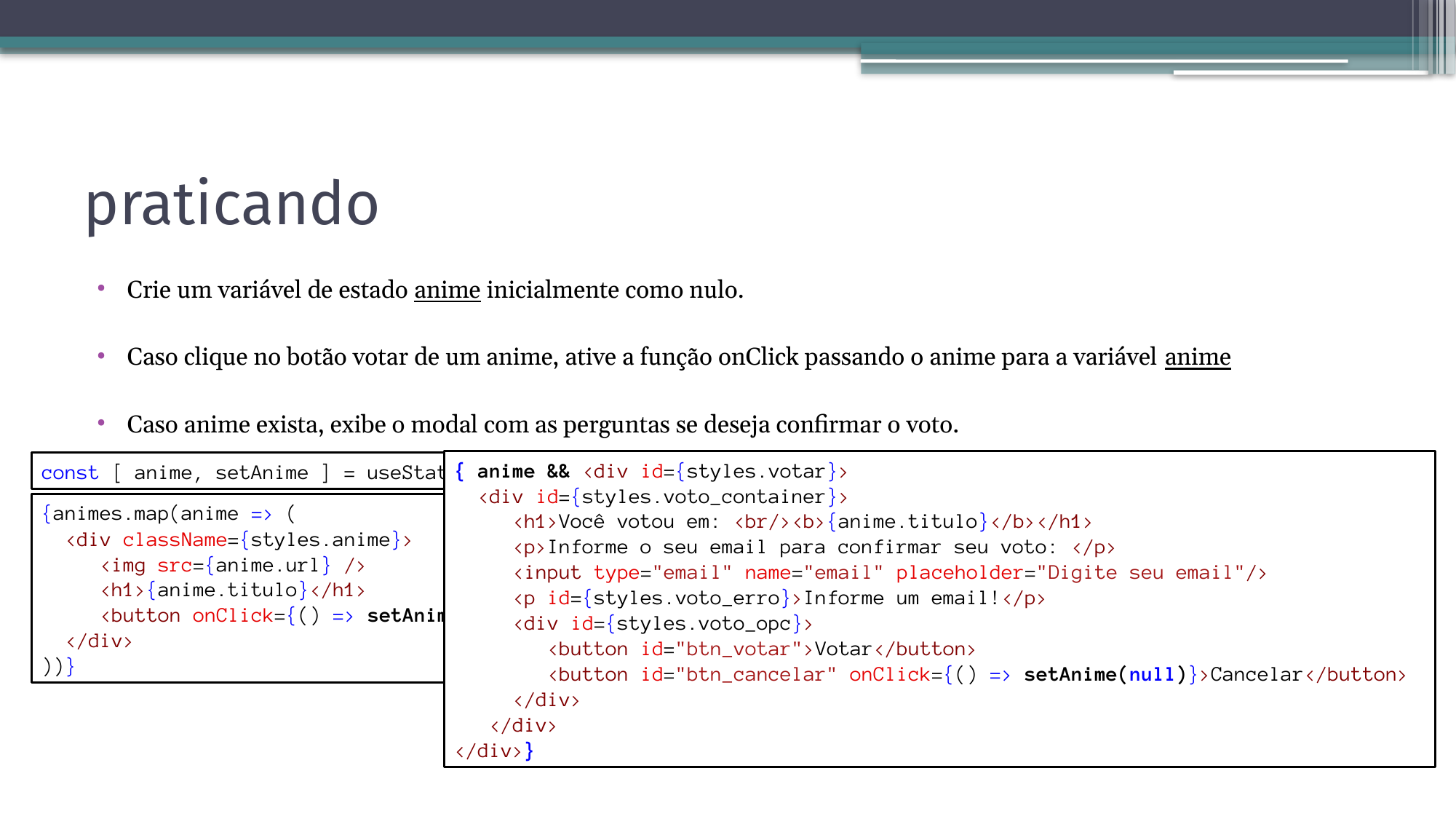

# praticando
Crie um variável de estado anime inicialmente como nulo.

Caso clique no botão votar de um anime, ative a função onClick passando o anime para a variável anime

Caso anime exista, exibe o modal com as perguntas se deseja confirmar o voto.

{ anime && <div id={styles.votar}>
  <div id={styles.voto_container}>
     <h1>Você votou em: <br/><b>{anime.titulo}</b></h1>
     <p>Informe o seu email para confirmar seu voto: </p>
     <input type="email" name="email" placeholder="Digite seu email"/>
     <p id={styles.voto_erro}>Informe um email!</p>
     <div id={styles.voto_opc}>
        <button id="btn_votar">Votar</button>
        <button id="btn_cancelar" onClick={() => setAnime(null)}>Cancelar</button>
     </div>
   </div>
</div>}
const [ anime, setAnime ] = useState<null|Anime>(null);
{animes.map(anime => (
  <div className={styles.anime}>
     <img src={anime.url} />
     <h1>{anime.titulo}</h1>
     <button onClick={() => setAnime(anime)}>Votar</button>
  </div>
))}